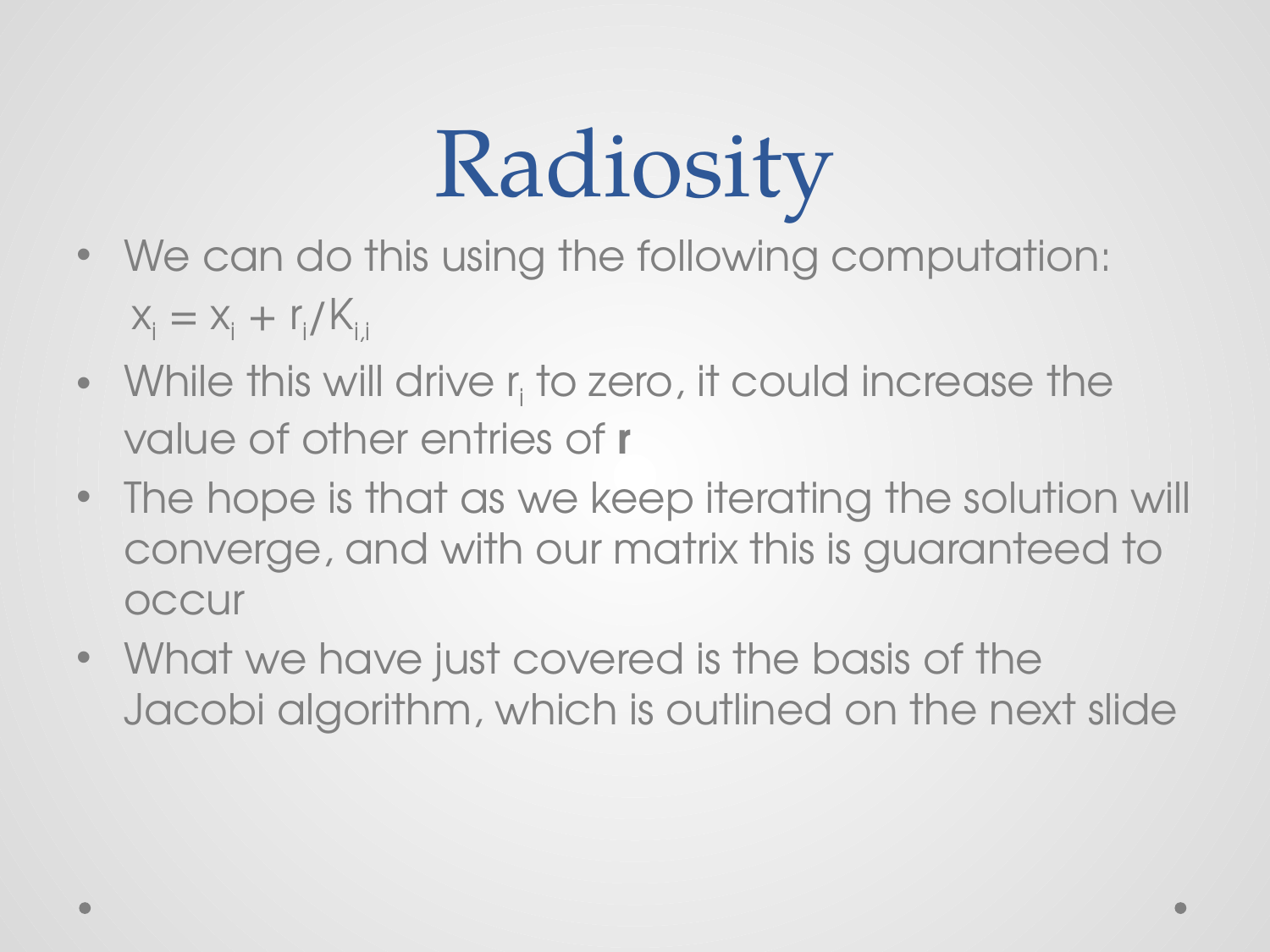

# Radiosity
We can do this using the following computation:
xi = xi + ri/Ki,i
While this will drive ri to zero, it could increase the value of other entries of r
The hope is that as we keep iterating the solution will converge, and with our matrix this is guaranteed to occur
What we have just covered is the basis of the Jacobi algorithm, which is outlined on the next slide